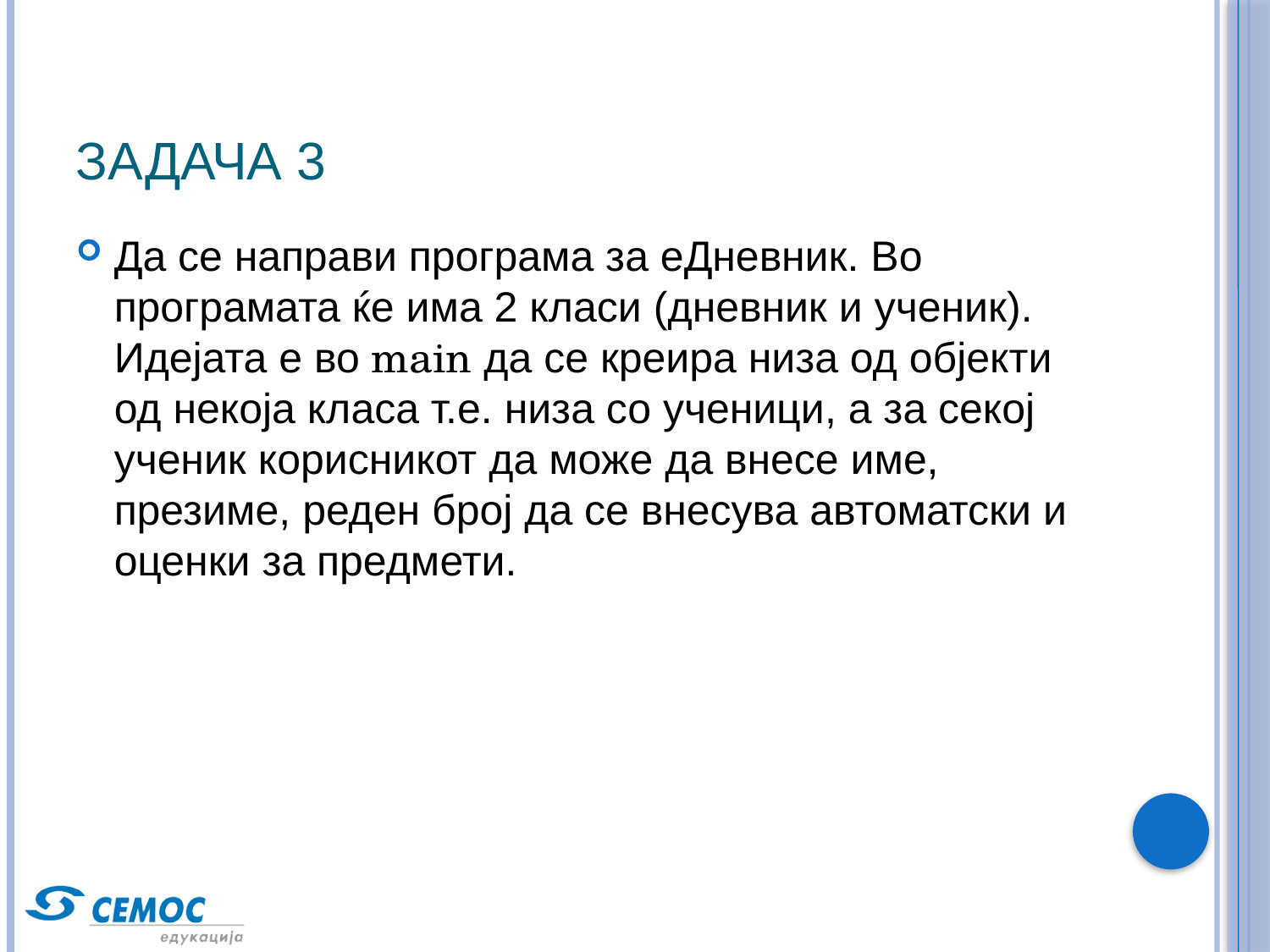

# Задача 3
Да се направи програма за еДневник. Во програмата ќе има 2 класи (дневник и ученик). Идејата е во main да се креира низа од објекти од некоја класа т.е. низа со ученици, а за секој ученик корисникот да може да внесе име, презиме, реден број да се внесува автоматски и оценки за предмети.